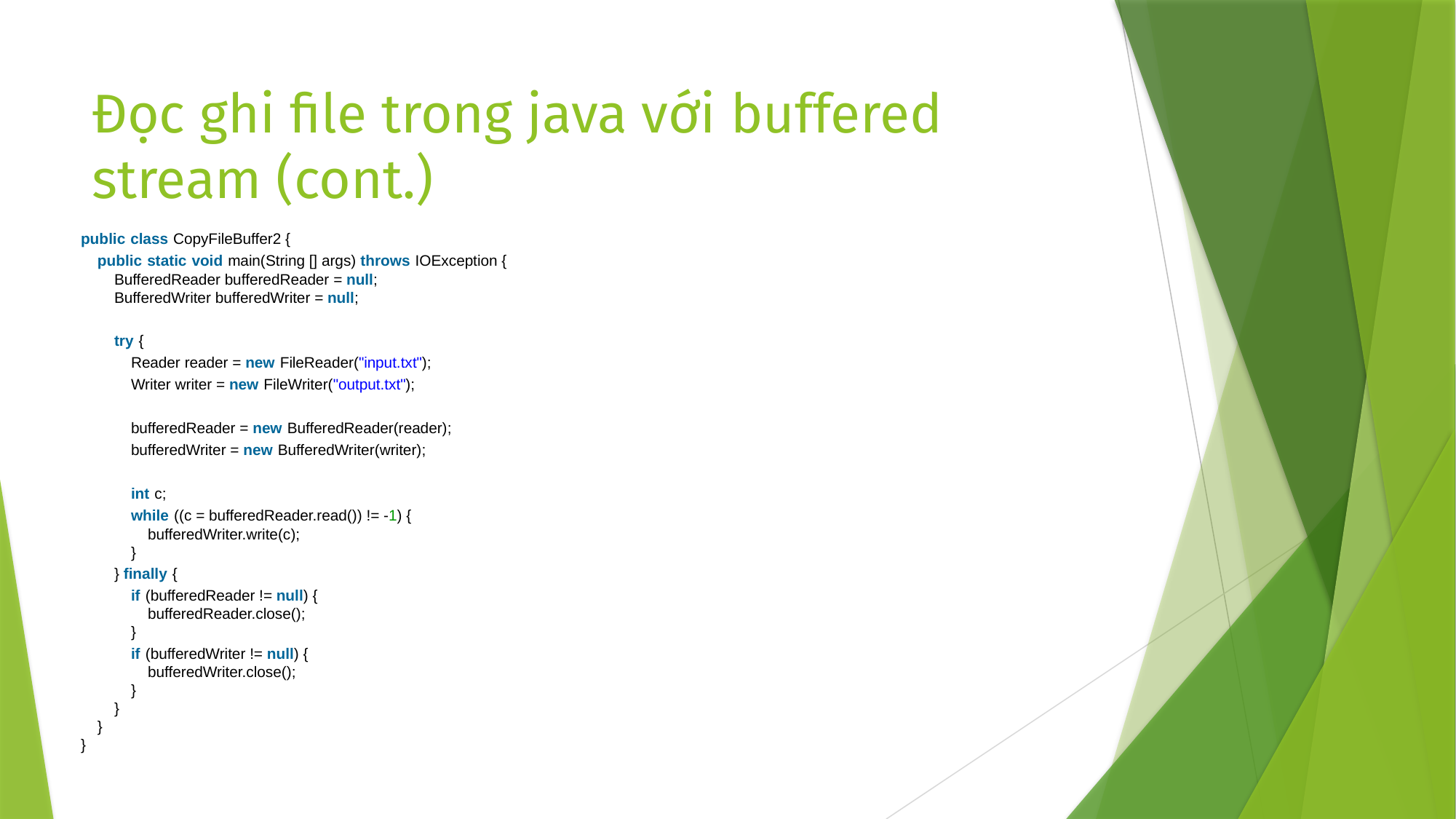

# Đọc ghi file trong java với buffered stream (cont.)
public class CopyFileBuffer2 {
    public static void main(String [] args) throws IOException {
        BufferedReader bufferedReader = null;
        BufferedWriter bufferedWriter = null;

        try {
            Reader reader = new FileReader("input.txt");
            Writer writer = new FileWriter("output.txt");

            bufferedReader = new BufferedReader(reader);
            bufferedWriter = new BufferedWriter(writer);

            int c;
            while ((c = bufferedReader.read()) != -1) {
                bufferedWriter.write(c);
            }
        } finally {
            if (bufferedReader != null) {
                bufferedReader.close();
            }
            if (bufferedWriter != null) {
                bufferedWriter.close();
            }
        }
    }
}